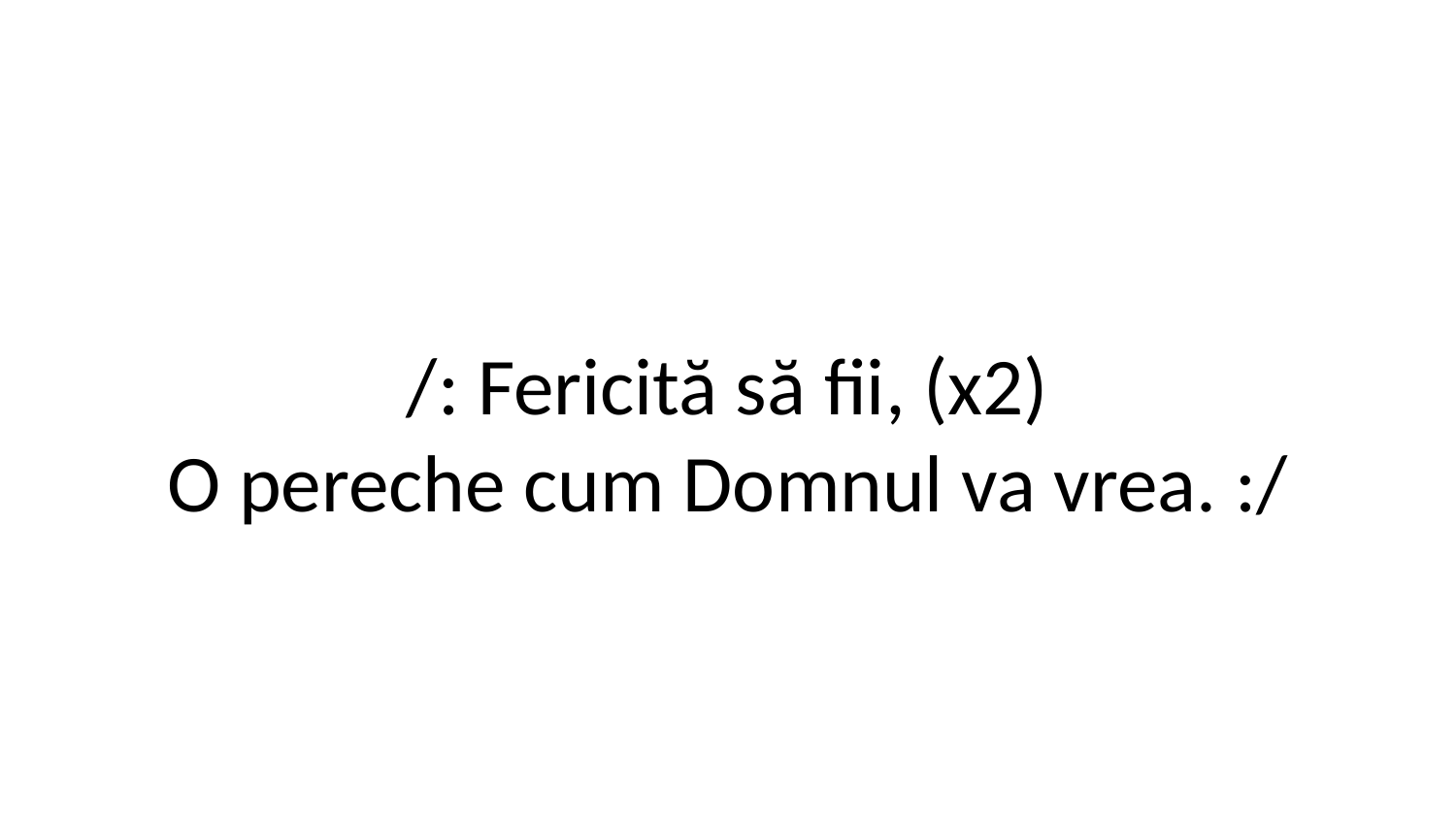

/: Fericită să fii, (x2)
O pereche cum Domnul va vrea. :/